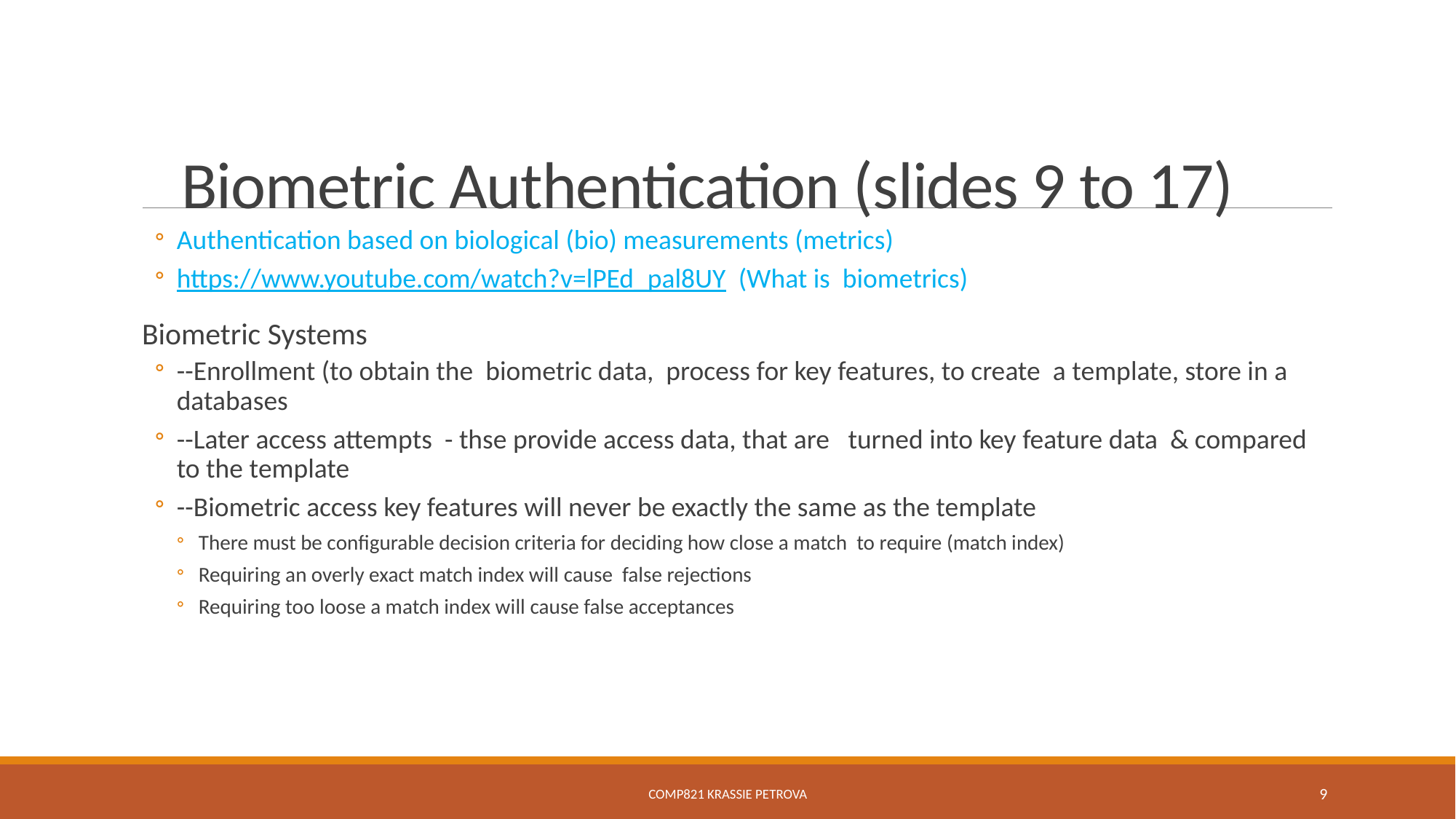

# Biometric Authentication (slides 9 to 17)
Authentication based on biological (bio) measurements (metrics)
https://www.youtube.com/watch?v=lPEd_pal8UY  (What is  biometrics)
Biometric Systems
--Enrollment (to obtain the  biometric data,  process for key features, to create  a template, store in a databases
--Later access attempts  - thse provide access data, that are   turned into key feature data  & compared to the template
--Biometric access key features will never be exactly the same as the template
There must be configurable decision criteria for deciding how close a match  to require (match index)
Requiring an overly exact match index will cause  false rejections
Requiring too loose a match index will cause false acceptances

COMP821 Krassie Petrova
9